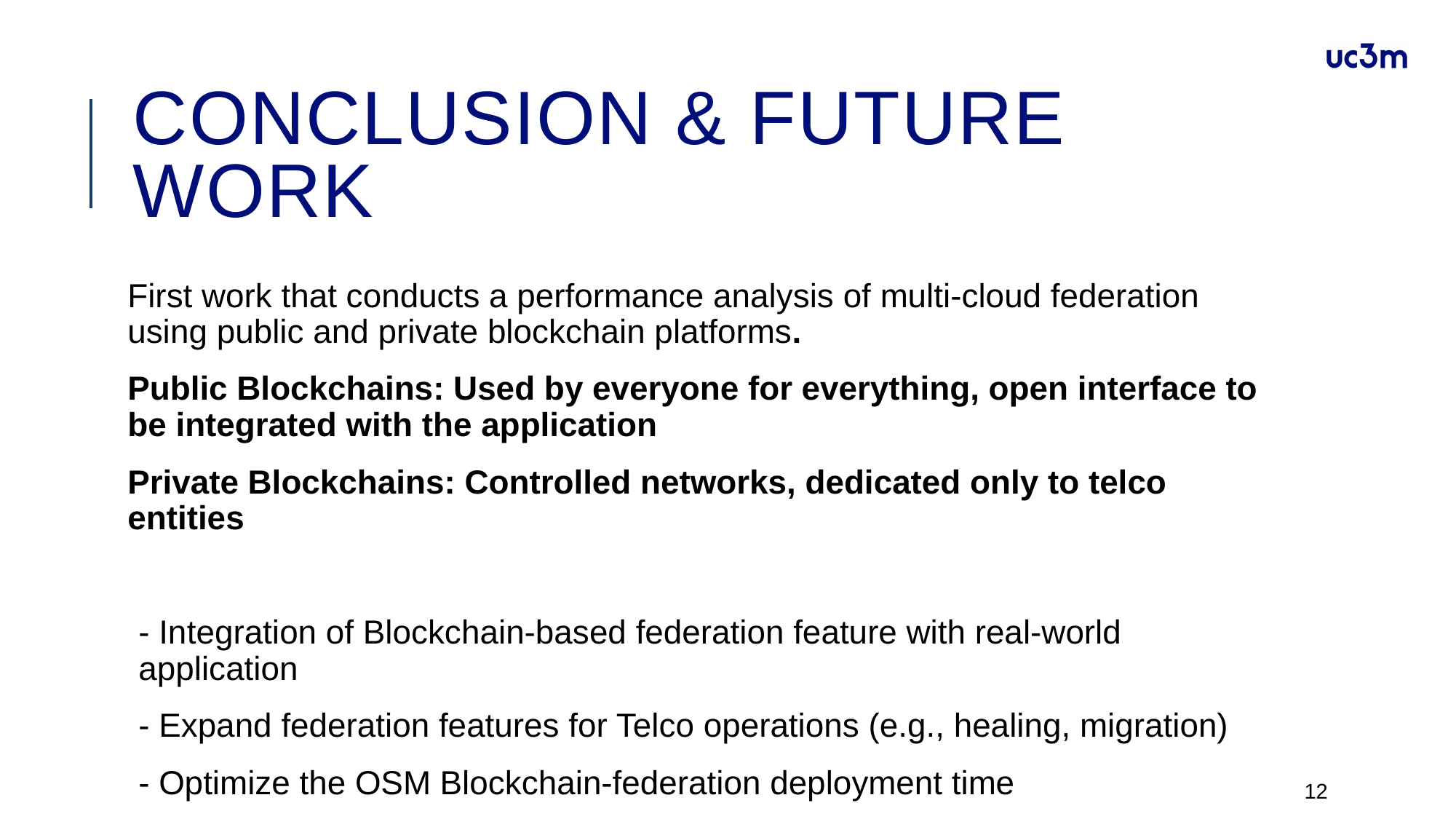

# CONCLUSION & FUTURE WORK
First work that conducts a performance analysis of multi-cloud federation using public and private blockchain platforms.
Public Blockchains: Used by everyone for everything, open interface to be integrated with the application
Private Blockchains: Controlled networks, dedicated only to telco entities

- Integration of Blockchain-based federation feature with real-world application
- Expand federation features for Telco operations (e.g., healing, migration)
- Optimize the OSM Blockchain-federation deployment time
12